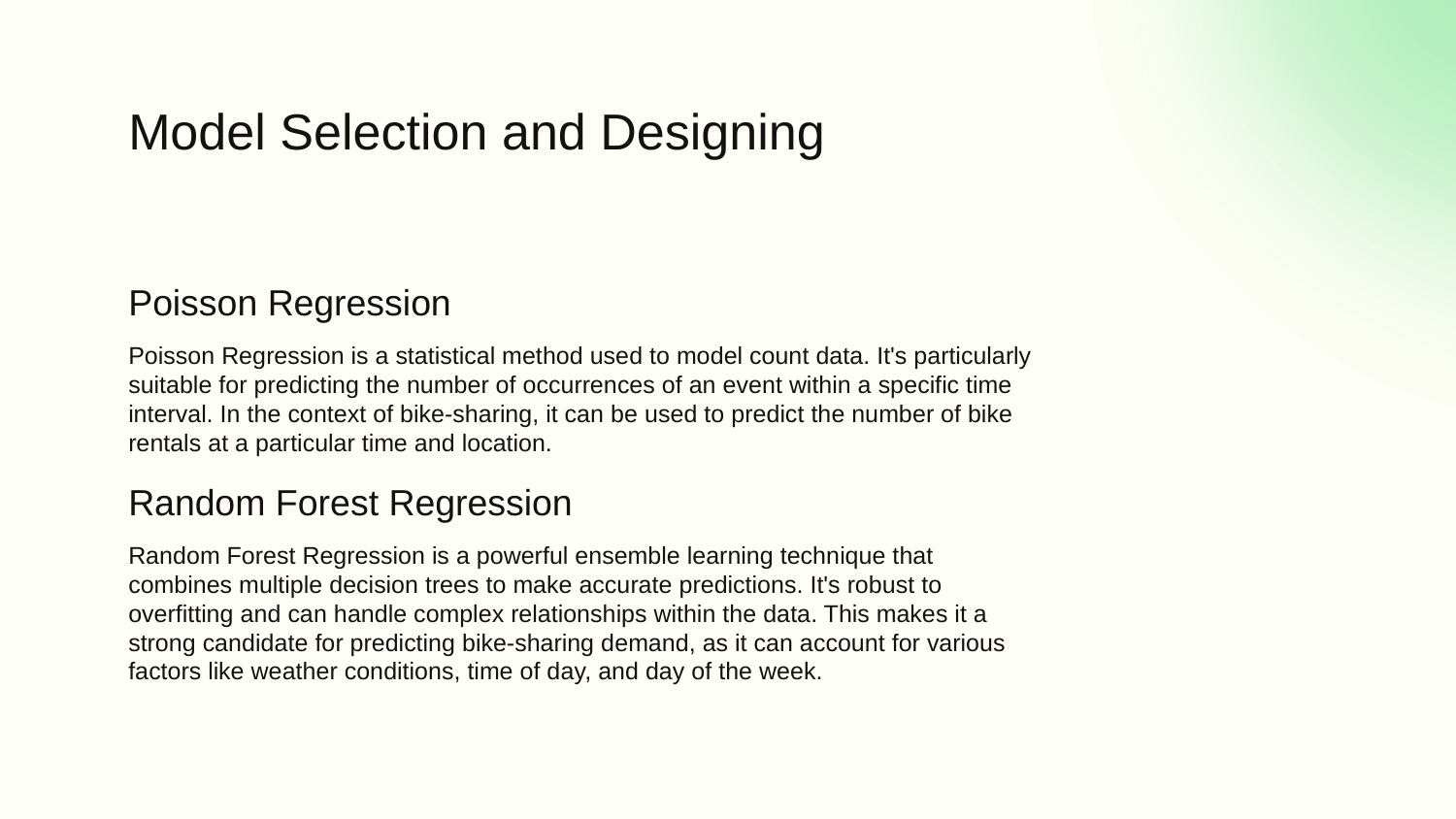

# Model Selection and Designing
Poisson Regression
Poisson Regression is a statistical method used to model count data. It's particularly suitable for predicting the number of occurrences of an event within a specific time interval. In the context of bike-sharing, it can be used to predict the number of bike rentals at a particular time and location.
Random Forest Regression
Random Forest Regression is a powerful ensemble learning technique that combines multiple decision trees to make accurate predictions. It's robust to overfitting and can handle complex relationships within the data. This makes it a strong candidate for predicting bike-sharing demand, as it can account for various factors like weather conditions, time of day, and day of the week.